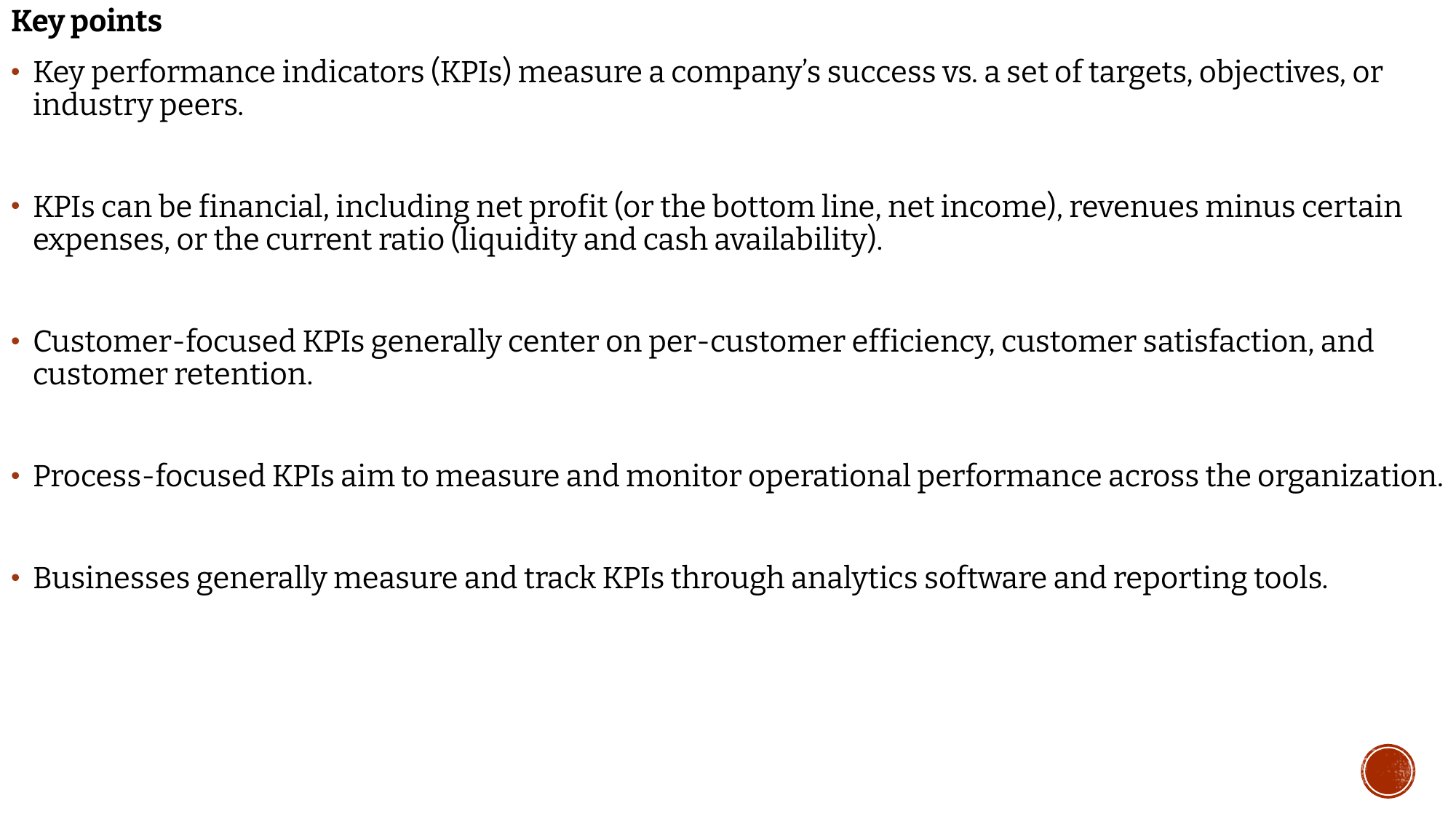

Key points
Key performance indicators (KPIs) measure a company’s success vs. a set of targets, objectives, or industry peers.

KPIs can be financial, including net profit (or the bottom line, net income), revenues minus certain expenses, or the current ratio (liquidity and cash availability).

Customer-focused KPIs generally center on per-customer efficiency, customer satisfaction, and customer retention.

Process-focused KPIs aim to measure and monitor operational performance across the organization.

Businesses generally measure and track KPIs through analytics software and reporting tools.